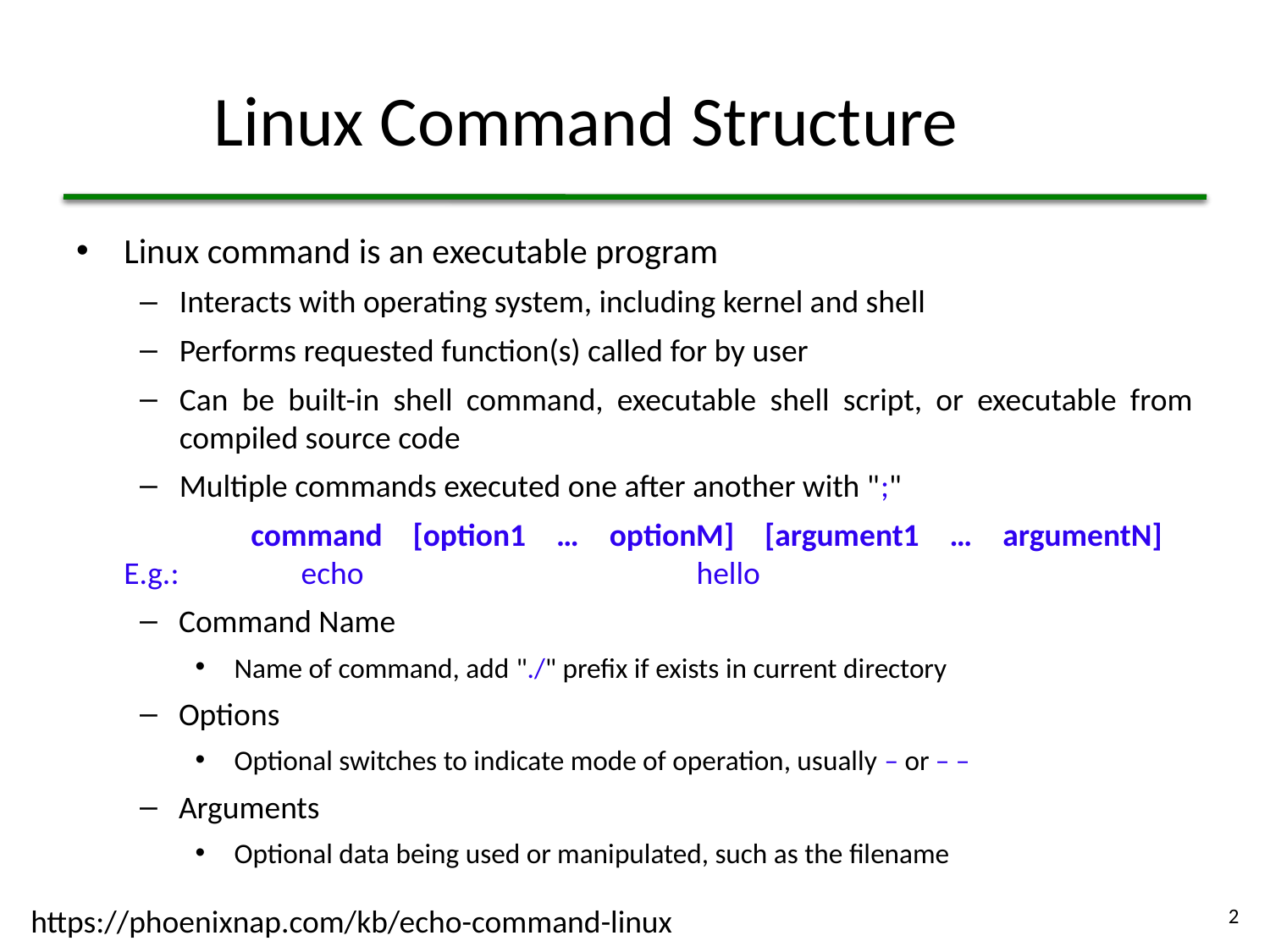

# Linux Command Structure
Linux command is an executable program
Interacts with operating system, including kernel and shell
Performs requested function(s) called for by user
Can be built-in shell command, executable shell script, or executable from compiled source code
Multiple commands executed one after another with ";"
	command [option1 … optionM] [argument1 … argumentN]
E.g.: 	       echo			         hello
Command Name
Name of command, add "./" prefix if exists in current directory
Options
Optional switches to indicate mode of operation, usually – or – –
Arguments
Optional data being used or manipulated, such as the filename
2
https://phoenixnap.com/kb/echo-command-linux